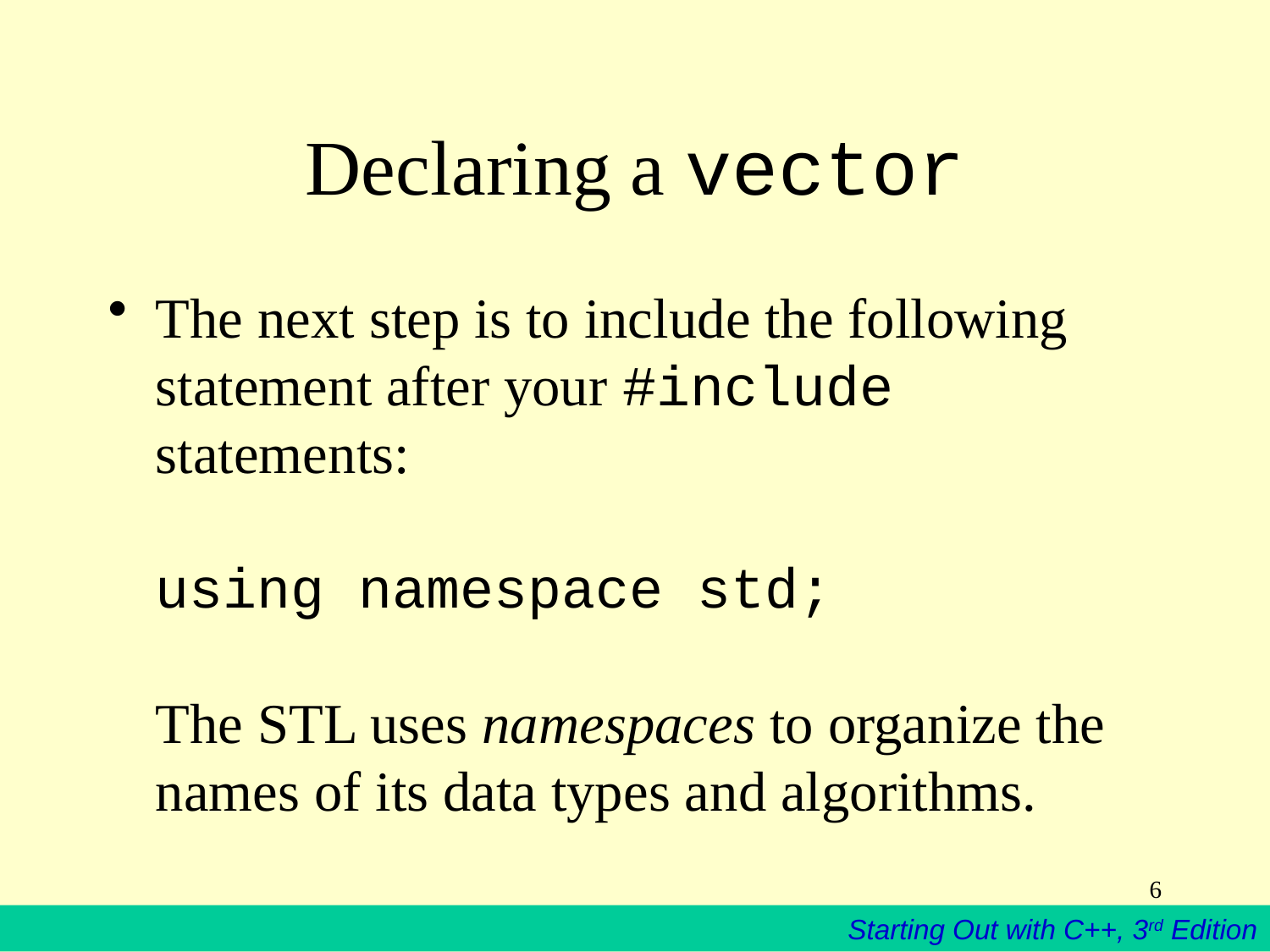

# Declaring a vector
The next step is to include the following statement after your #include statements:
using namespace std; 
The STL uses namespaces to organize the names of its data types and algorithms.
6